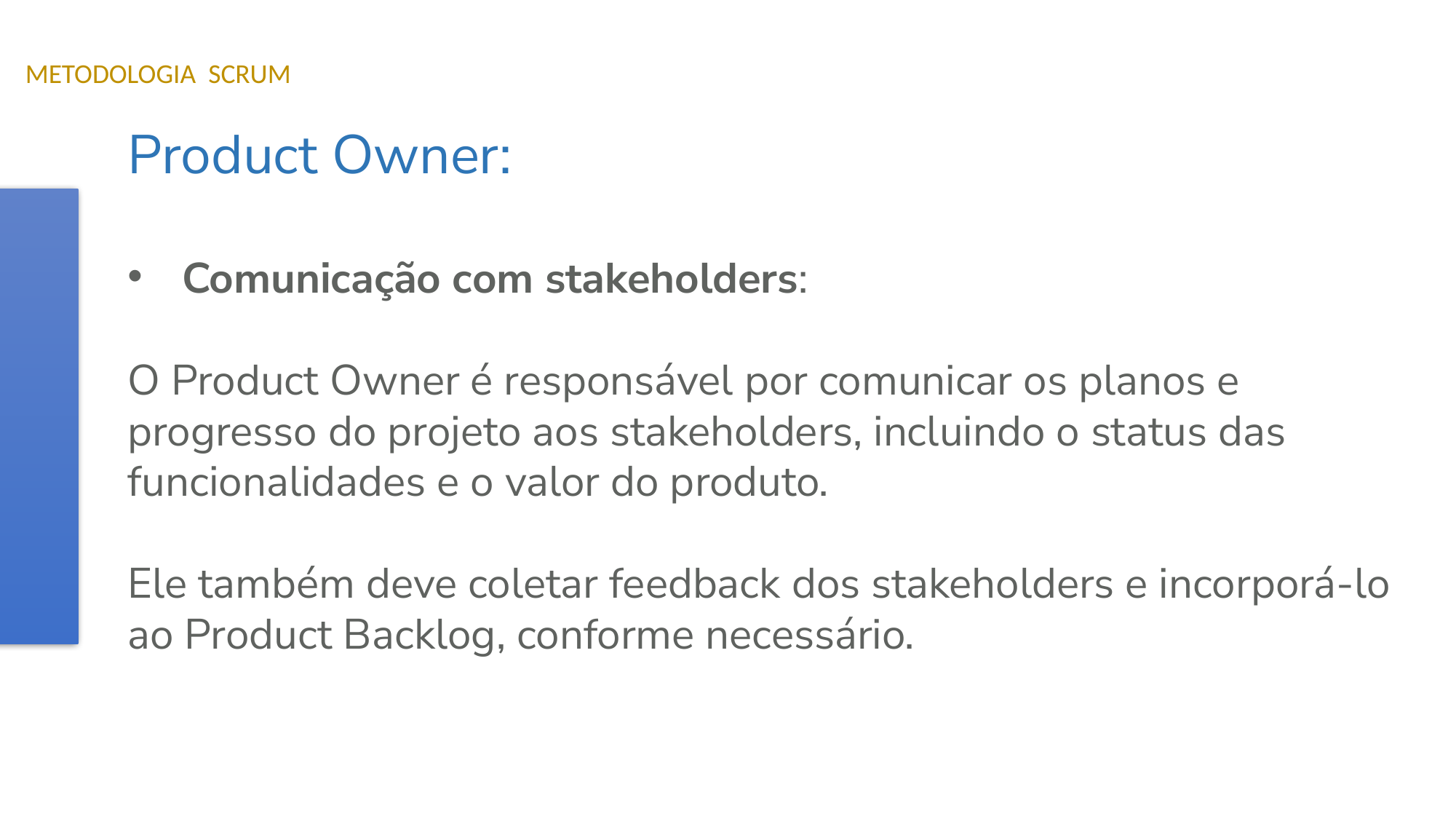

METODOLOGIA  SCRUM
Product Owner:

Comunicação com stakeholders:

O Product Owner é responsável por comunicar os planos e progresso do projeto aos stakeholders, incluindo o status das funcionalidades e o valor do produto.

Ele também deve coletar feedback dos stakeholders e incorporá-lo ao Product Backlog, conforme necessário.